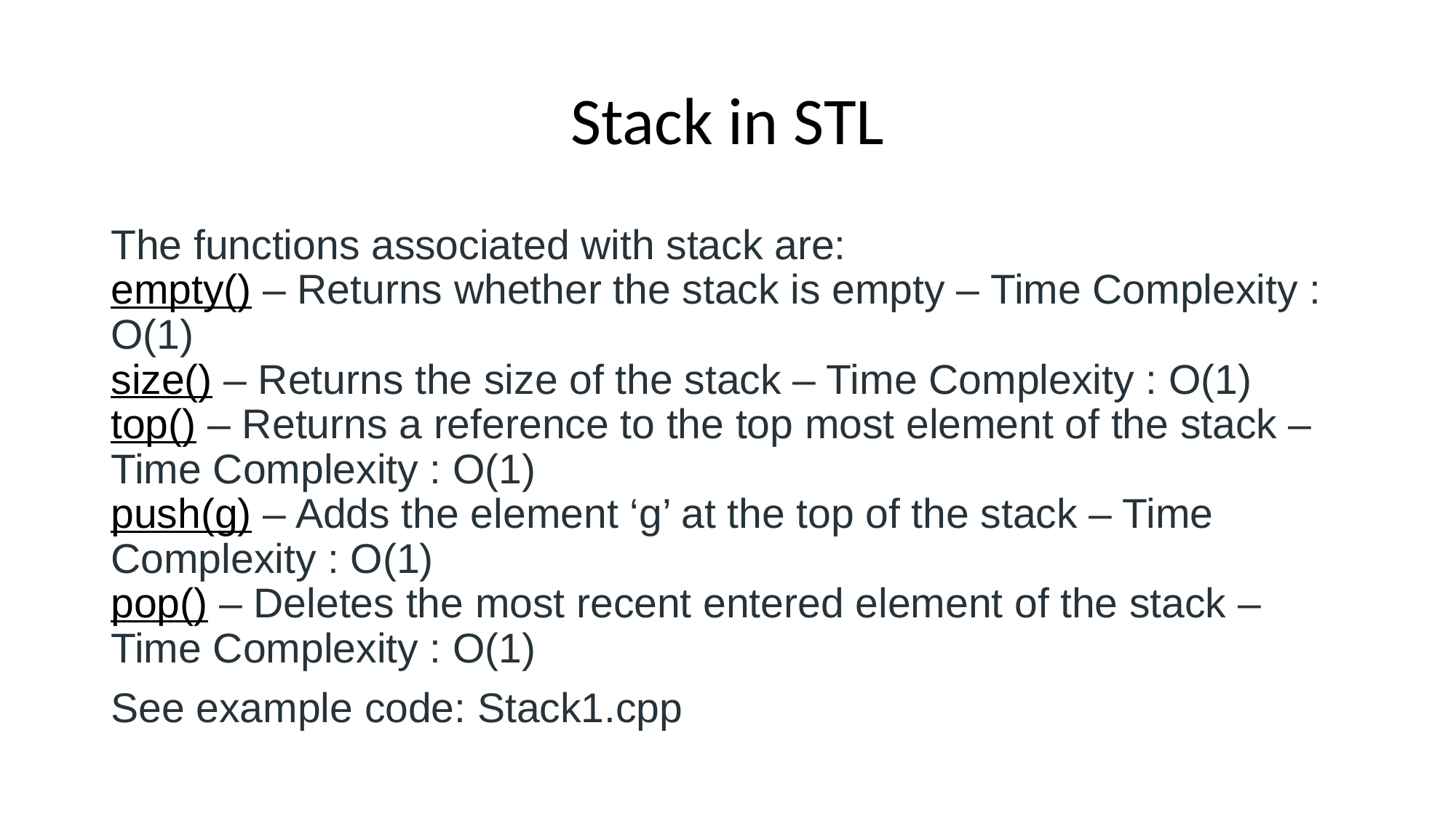

# Stack in STL
The functions associated with stack are: 
empty() – Returns whether the stack is empty – Time Complexity : O(1) 
size() – Returns the size of the stack – Time Complexity : O(1) 
top() – Returns a reference to the top most element of the stack – Time Complexity : O(1) 
push(g) – Adds the element ‘g’ at the top of the stack – Time Complexity : O(1) 
pop() – Deletes the most recent entered element of the stack – Time Complexity : O(1)
See example code: Stack1.cpp